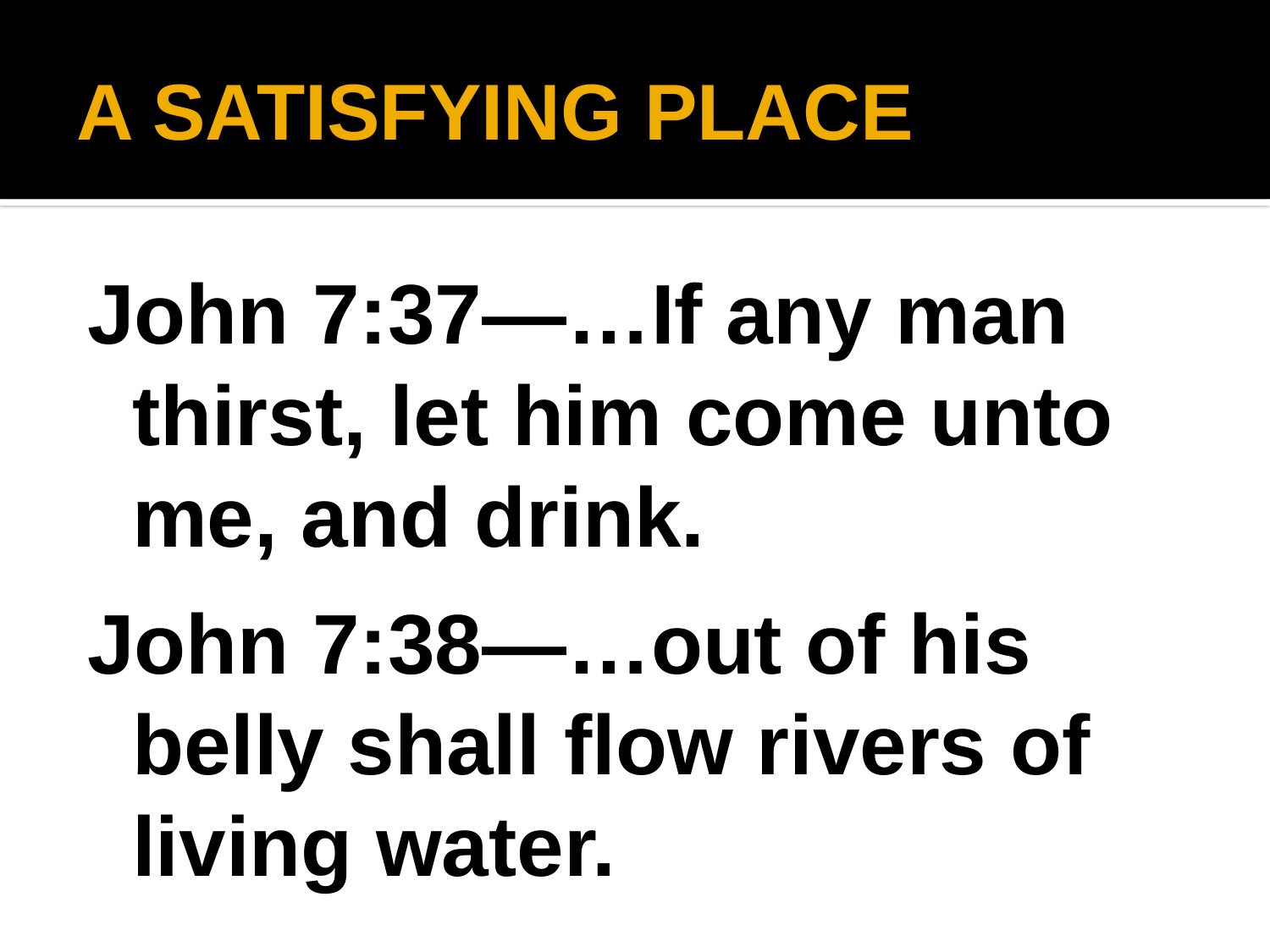

# A SATISFYING PLACE
John 7:37—…If any man thirst, let him come unto me, and drink.

John 7:38—…out of his belly shall flow rivers of living water.